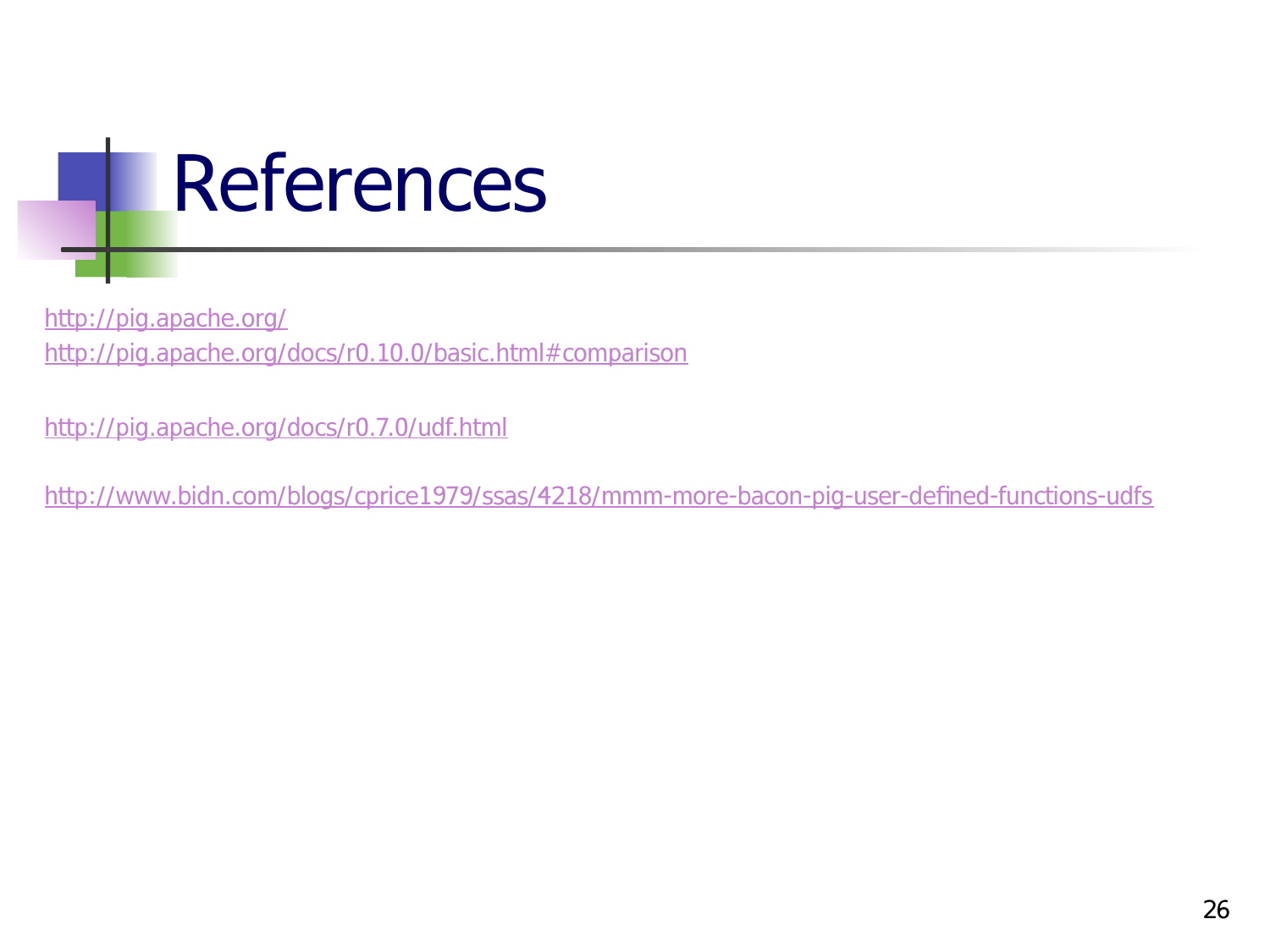

# References
http://pig.apache.org/
http://pig.apache.org/docs/r0.10.0/basic.html#comparison

http://pig.apache.org/docs/r0.7.0/udf.html

http://www.bidn.com/blogs/cprice1979/ssas/4218/mmm-more-bacon-pig-user-defined-functions-udfs

26